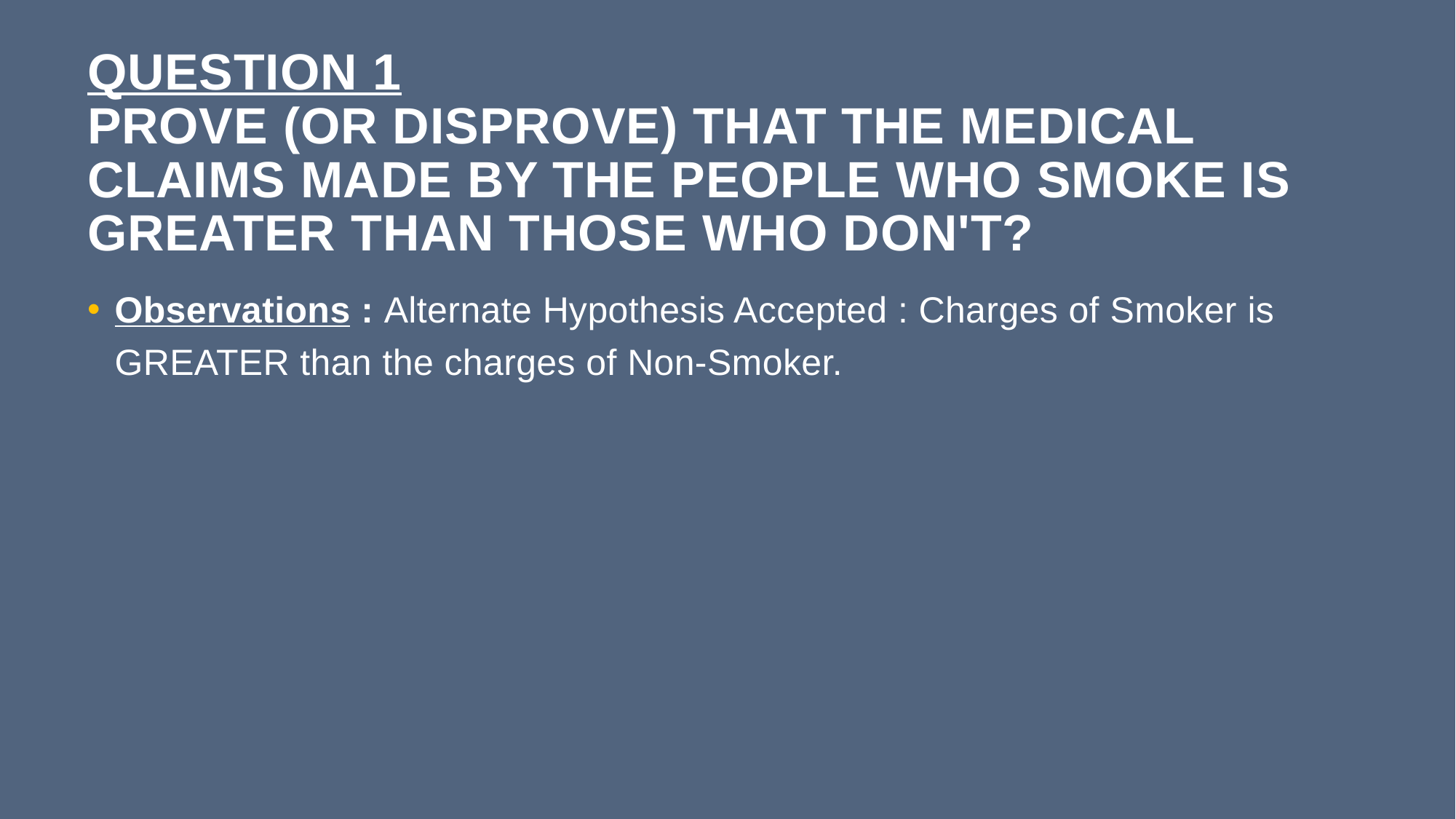

# QUESTION 1 PROVE (OR DISPROVE) THAT THE MEDICAL CLAIMS MADE BY THE PEOPLE WHO SMOKE IS GREATER THAN THOSE WHO DON'T?
Observations : Alternate Hypothesis Accepted : Charges of Smoker is GREATER than the charges of Non-Smoker.